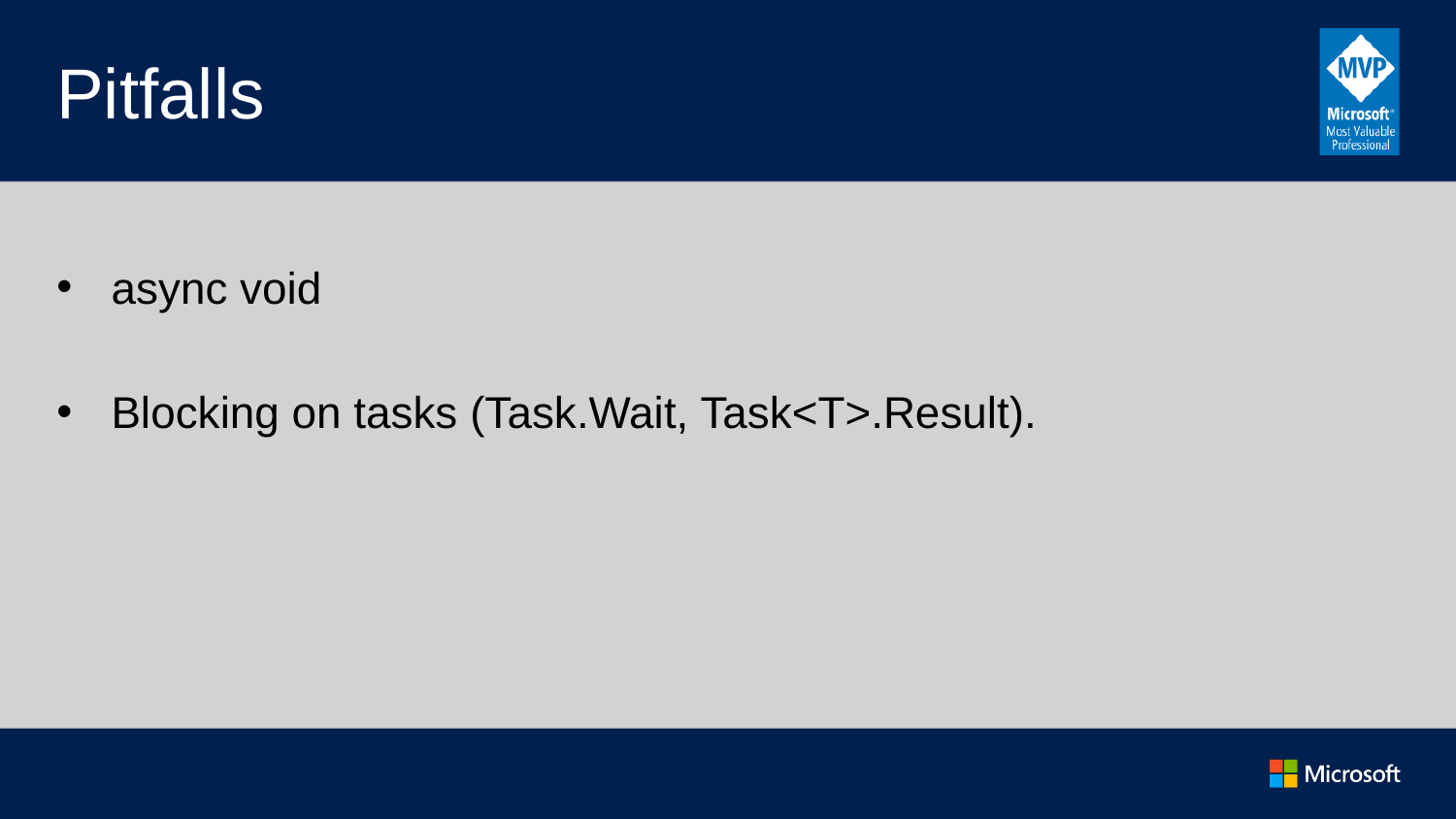

# Pitfalls

async void

Blocking on tasks (Task.Wait, Task<T>.Result).